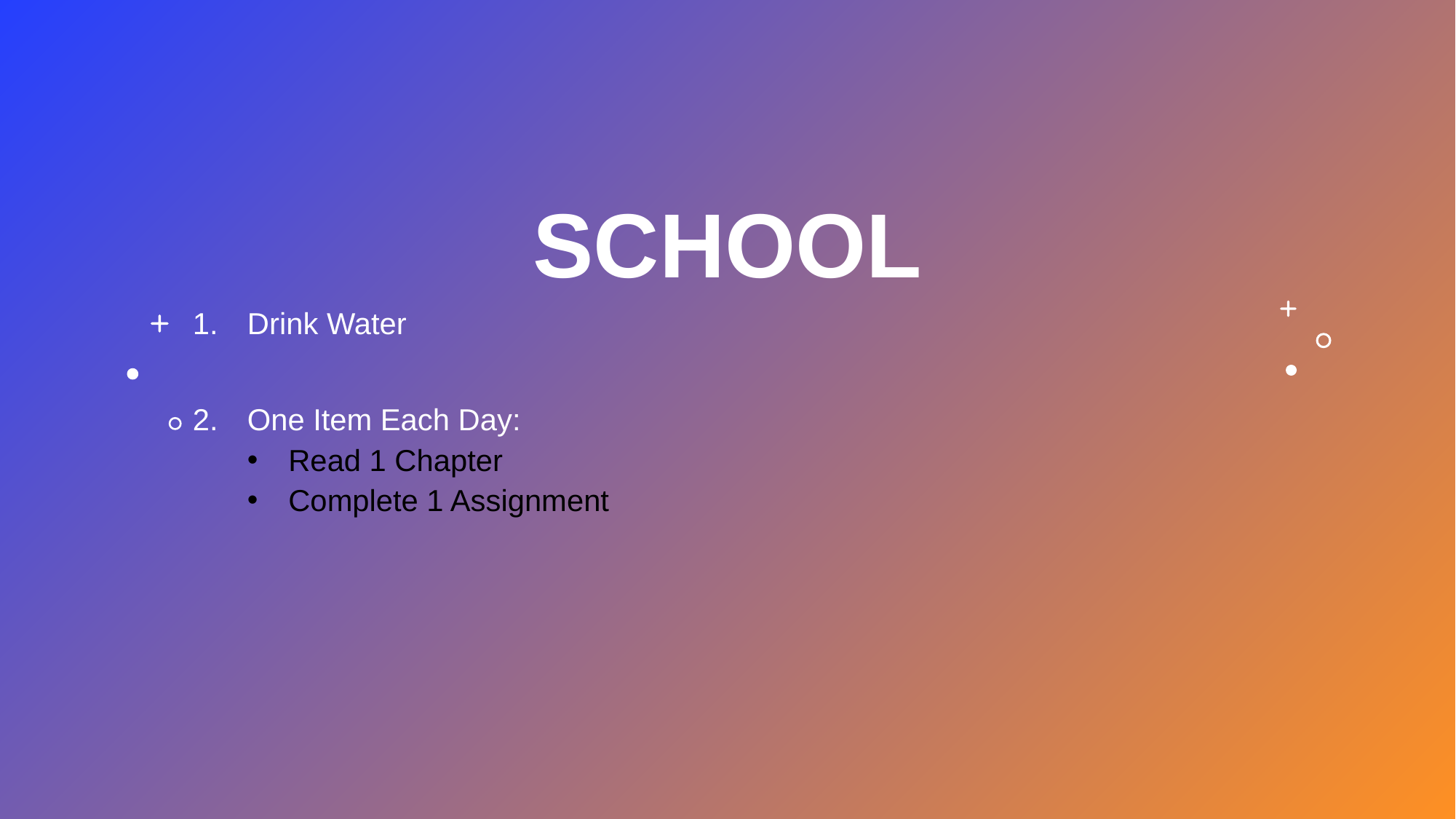

# School
Drink Water

One Item Each Day:
Read 1 Chapter
Complete 1 Assignment